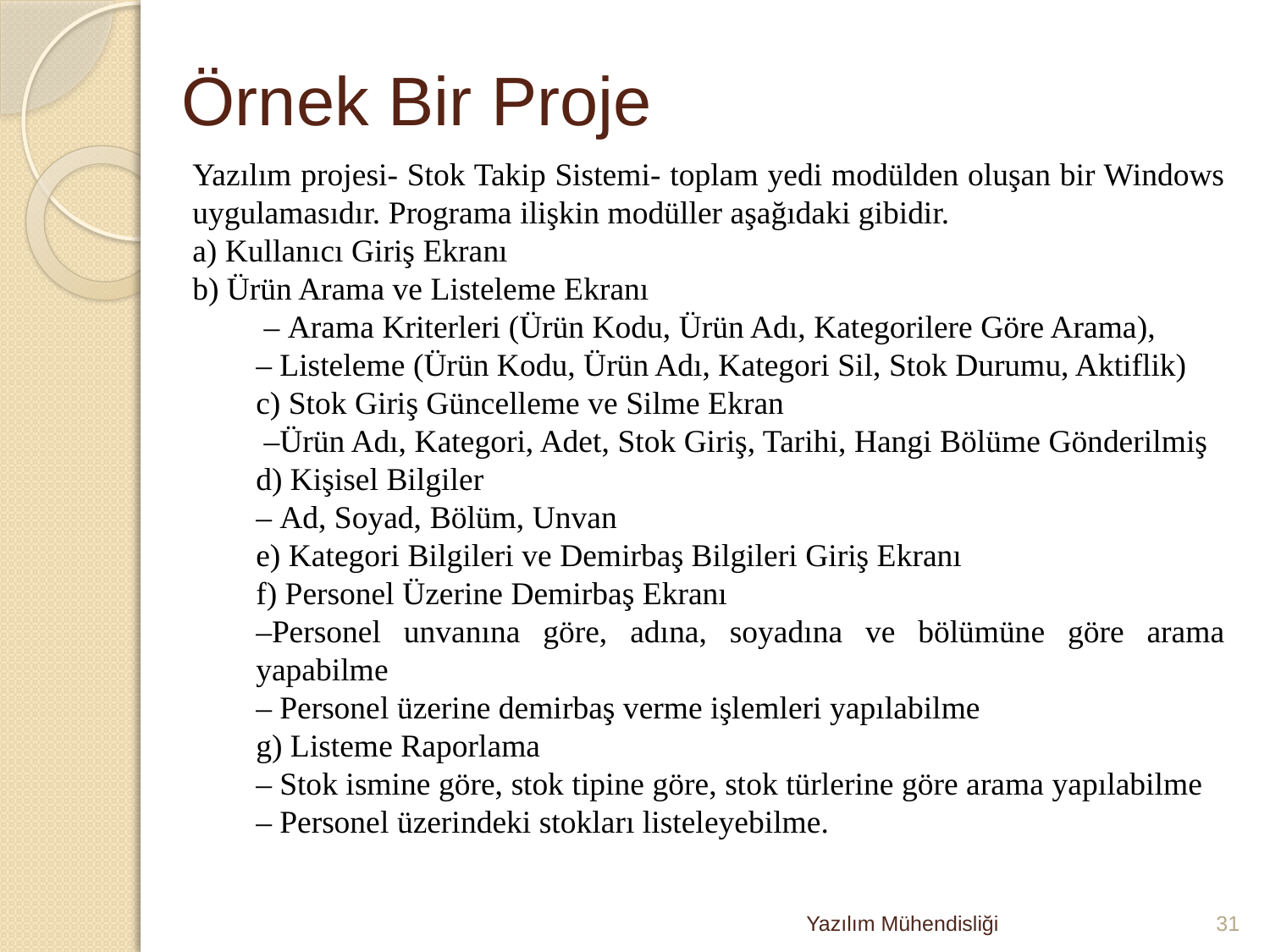

# Örnek Bir Proje
Yazılım projesi- Stok Takip Sistemi- toplam yedi modülden oluşan bir Windows uygulamasıdır. Programa ilişkin modüller aşağıdaki gibidir.
a) Kullanıcı Giriş Ekranı
b) Ürün Arama ve Listeleme Ekranı
 ‒ Arama Kriterleri (Ürün Kodu, Ürün Adı, Kategorilere Göre Arama),
‒ Listeleme (Ürün Kodu, Ürün Adı, Kategori Sil, Stok Durumu, Aktiflik)
c) Stok Giriş Güncelleme ve Silme Ekran
 ‒Ürün Adı, Kategori, Adet, Stok Giriş, Tarihi, Hangi Bölüme Gönderilmiş
d) Kişisel Bilgiler
‒ Ad, Soyad, Bölüm, Unvan
e) Kategori Bilgileri ve Demirbaş Bilgileri Giriş Ekranı
f) Personel Üzerine Demirbaş Ekranı
‒Personel unvanına göre, adına, soyadına ve bölümüne göre arama yapabilme
‒ Personel üzerine demirbaş verme işlemleri yapılabilme
g) Listeme Raporlama
‒ Stok ismine göre, stok tipine göre, stok türlerine göre arama yapılabilme
‒ Personel üzerindeki stokları listeleyebilme.
Yazılım Mühendisliği
31